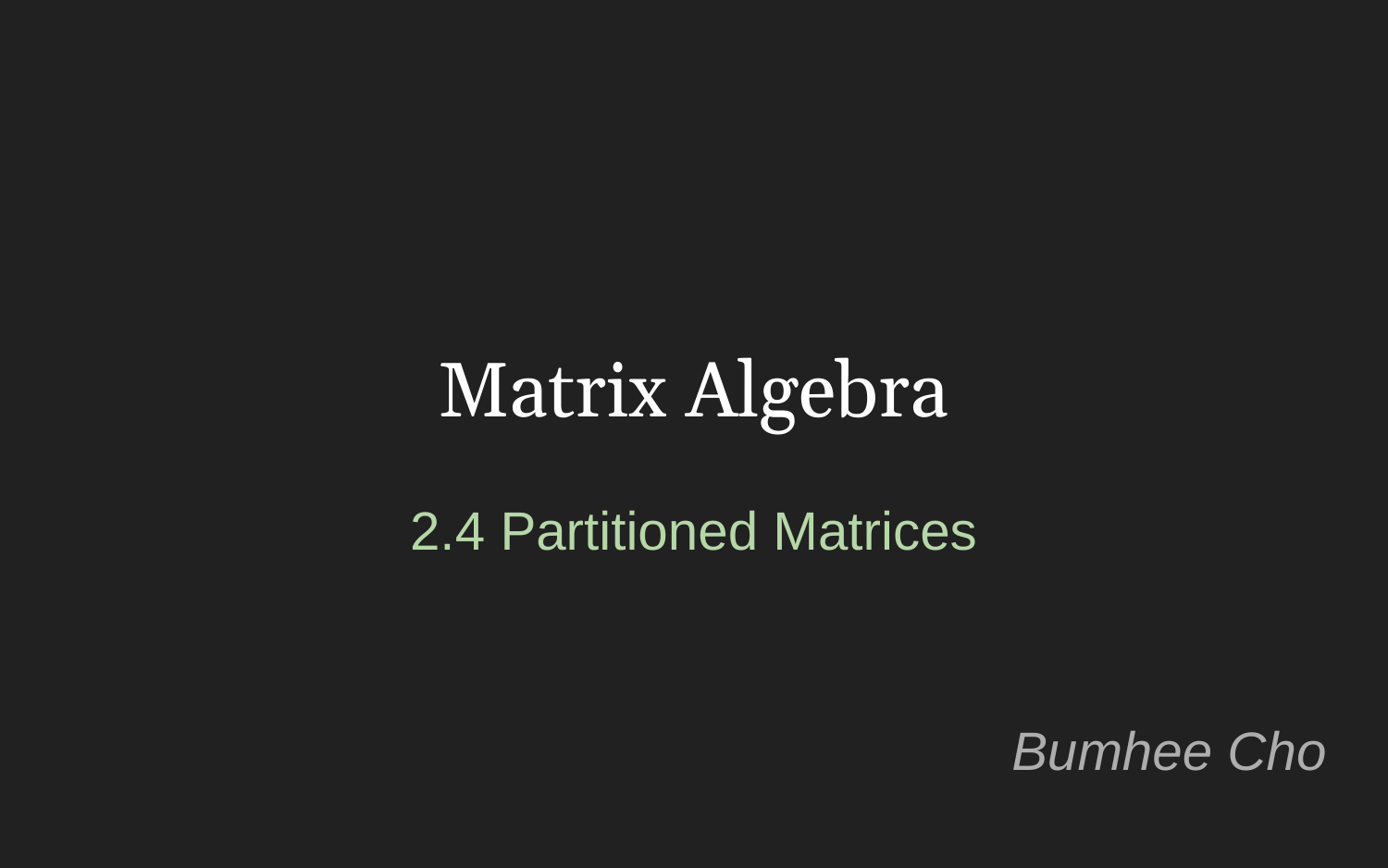

Matrix Algebra
2.4 Partitioned Matrices
Bumhee Cho